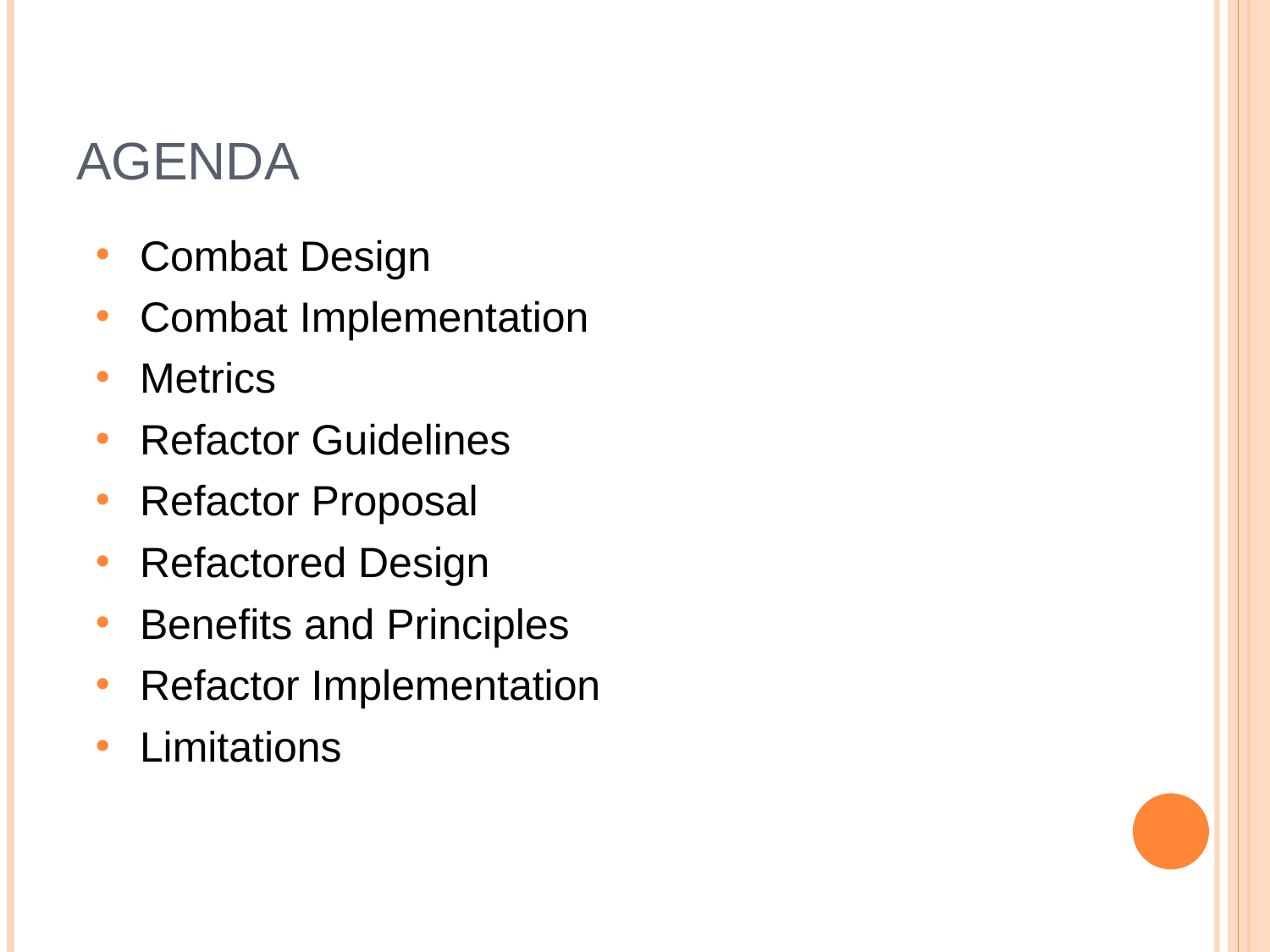

# Agenda
Combat Design
Combat Implementation
Metrics
Refactor Guidelines
Refactor Proposal
Refactored Design
Benefits and Principles
Refactor Implementation
Limitations